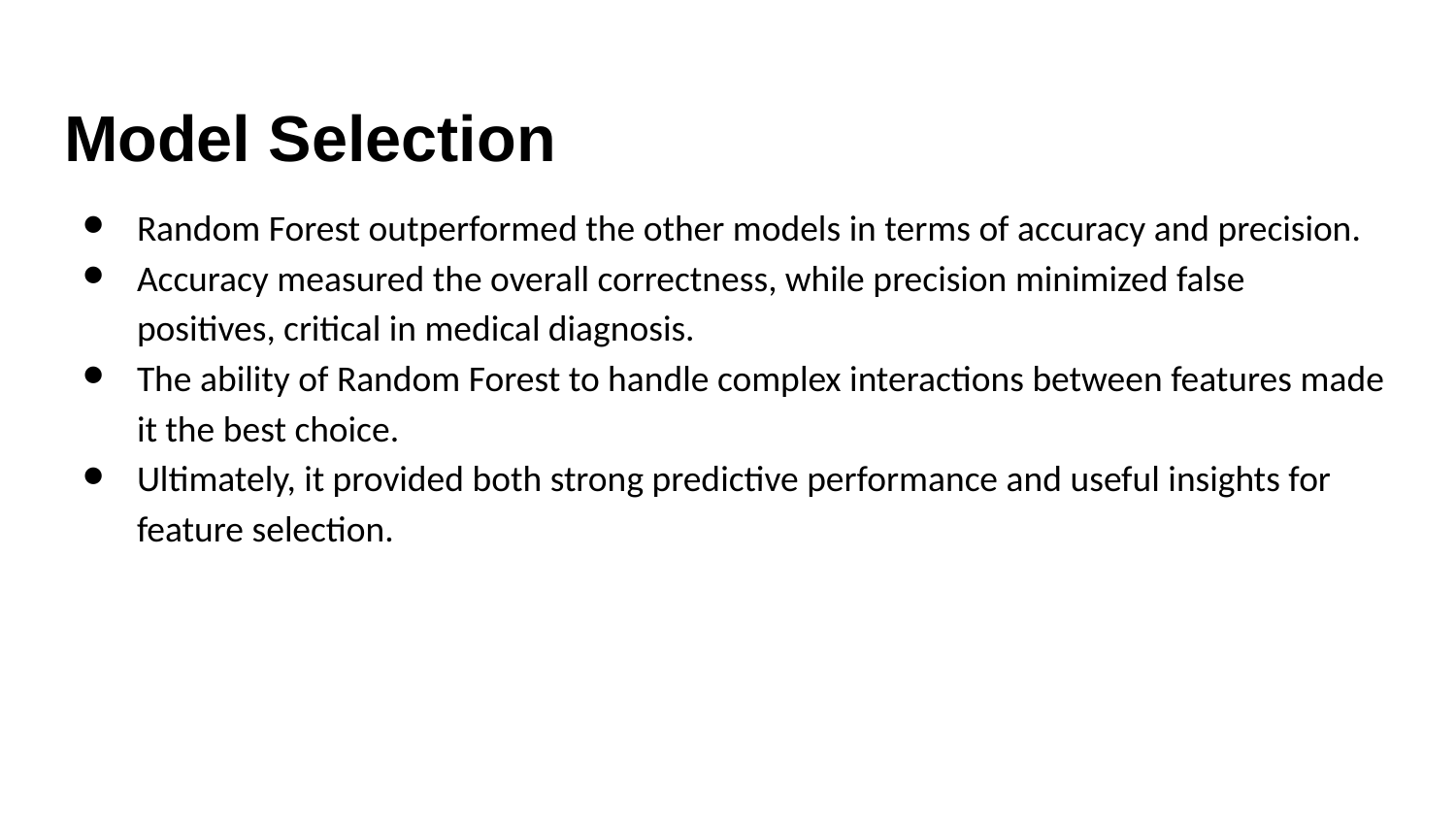

# Model Selection

Random Forest outperformed the other models in terms of accuracy and precision.
Accuracy measured the overall correctness, while precision minimized false positives, critical in medical diagnosis.
The ability of Random Forest to handle complex interactions between features made it the best choice.
Ultimately, it provided both strong predictive performance and useful insights for feature selection.